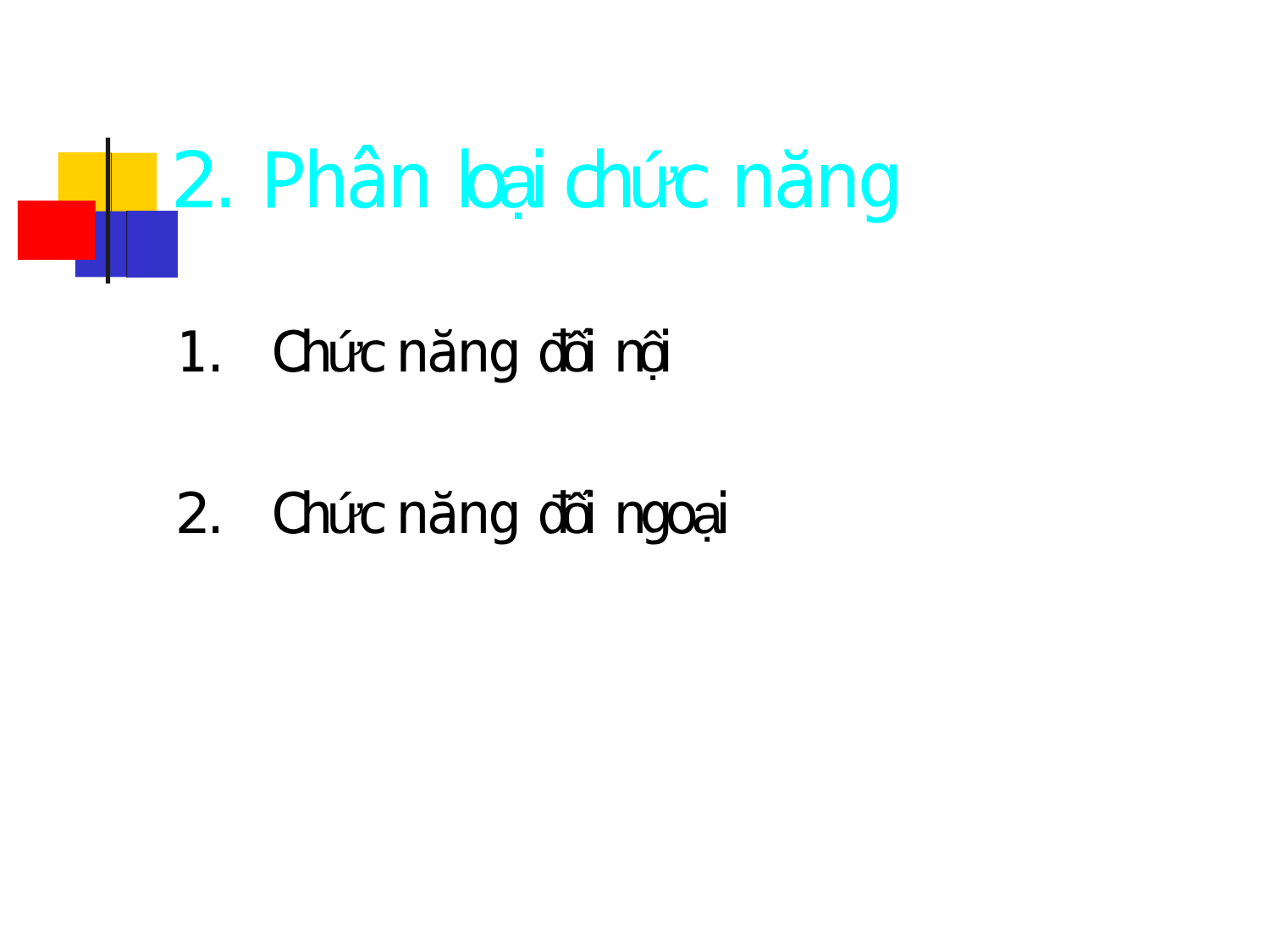

# 2. Phân loại chức năng
Chức năng đối nội

Chức năng đối ngoại